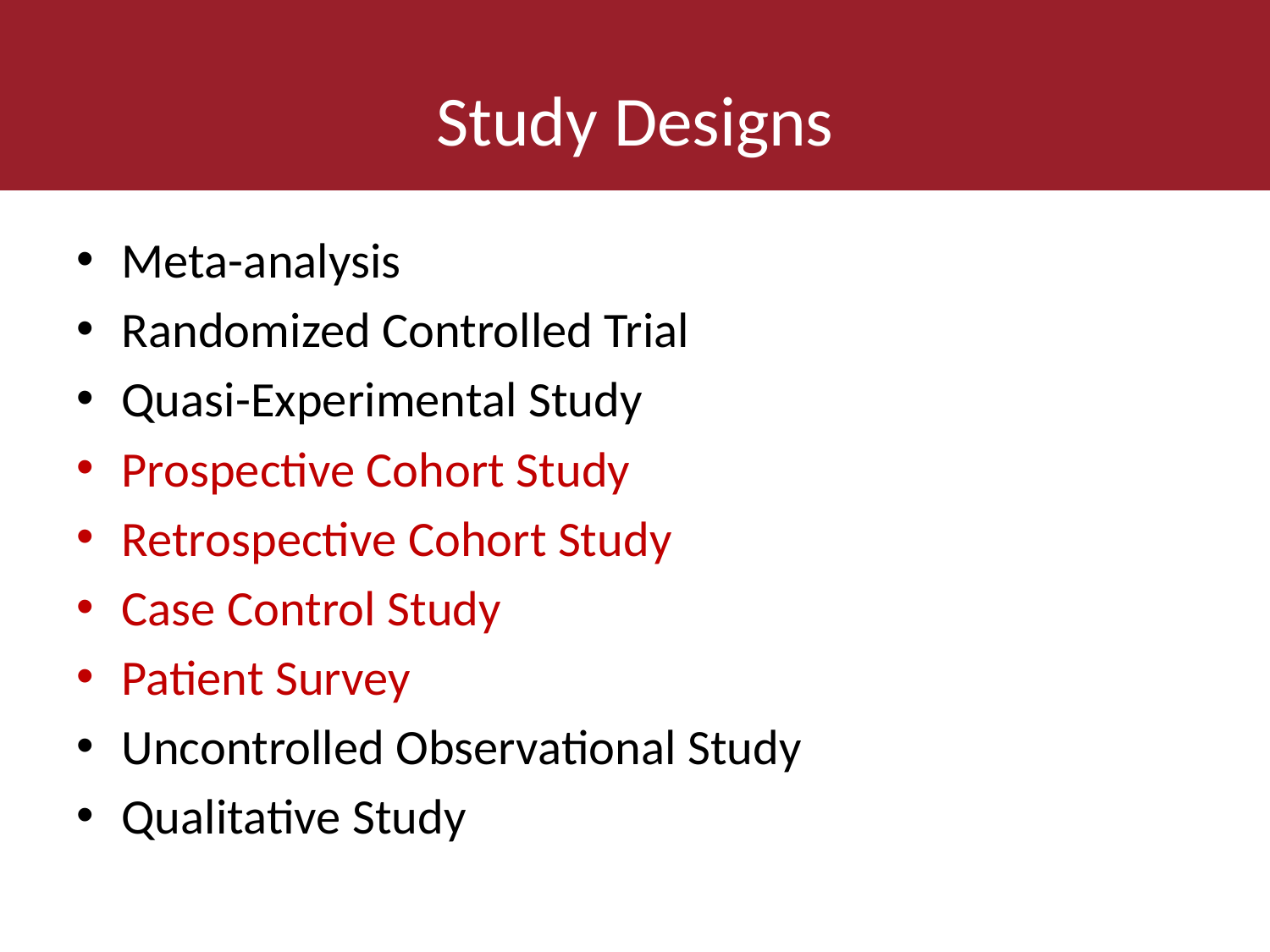

# Study Designs
Meta-analysis
Randomized Controlled Trial
Quasi-Experimental Study
Prospective Cohort Study
Retrospective Cohort Study
Case Control Study
Patient Survey
Uncontrolled Observational Study
Qualitative Study